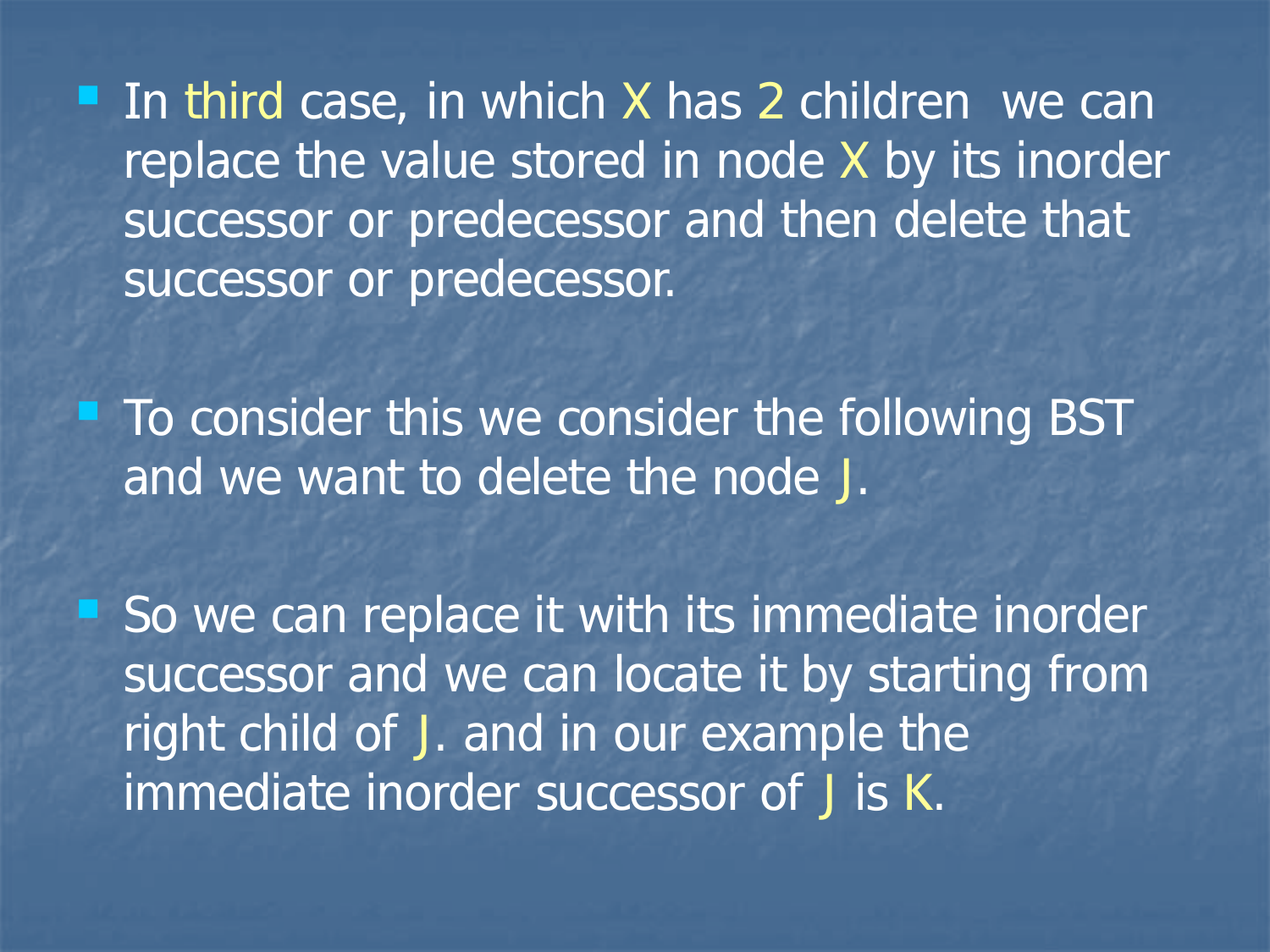

In third case, in which X has 2 children  we can replace the value stored in node X by its inorder successor or predecessor and then delete that successor or predecessor.

To consider this we consider the following BST and we want to delete the node J.

So we can replace it with its immediate inorder successor and we can locate it by starting from right child of J. and in our example the immediate inorder successor of J is K.